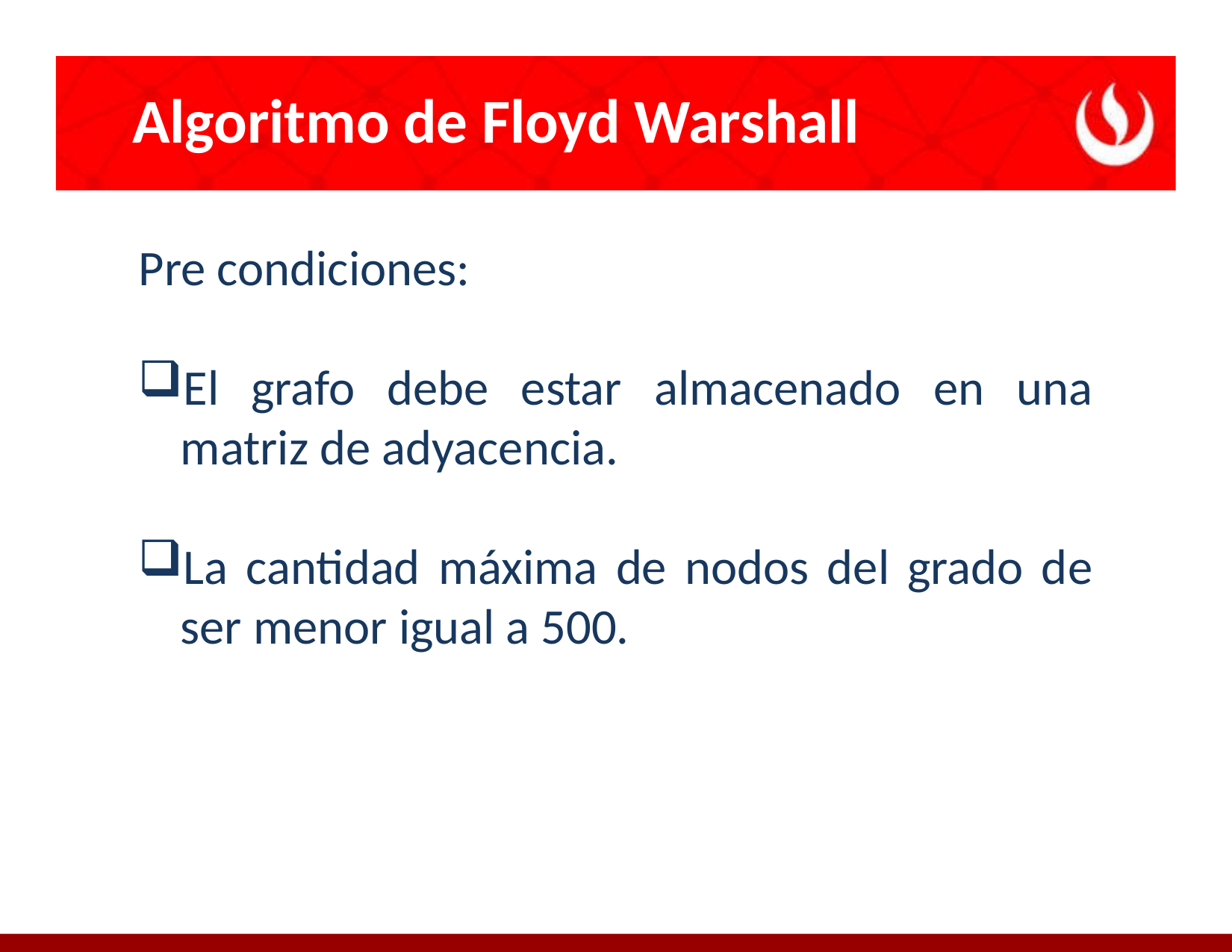

Algoritmo de Floyd Warshall
Pre condiciones:

El grafo debe estar almacenado en una matriz de adyacencia.

La cantidad máxima de nodos del grado de ser menor igual a 500.